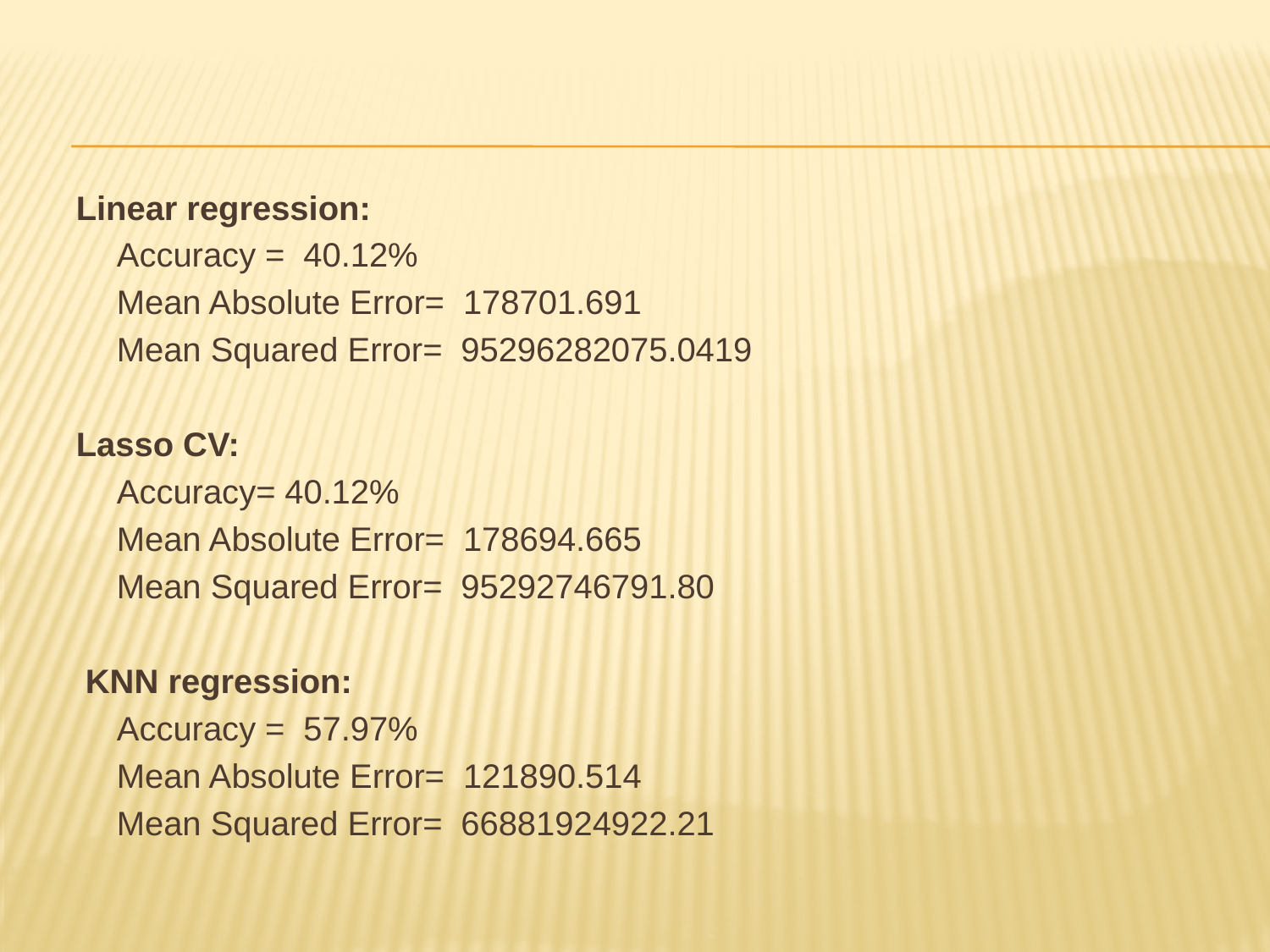

Linear regression:
		Accuracy =  40.12%
		Mean Absolute Error=  178701.691
		Mean Squared Error=  95296282075.0419

Lasso CV:
		Accuracy= 40.12%
		Mean Absolute Error=  178694.665
		Mean Squared Error=  95292746791.80

 KNN regression:
		Accuracy =  57.97%
		Mean Absolute Error=  121890.514
		Mean Squared Error=  66881924922.21